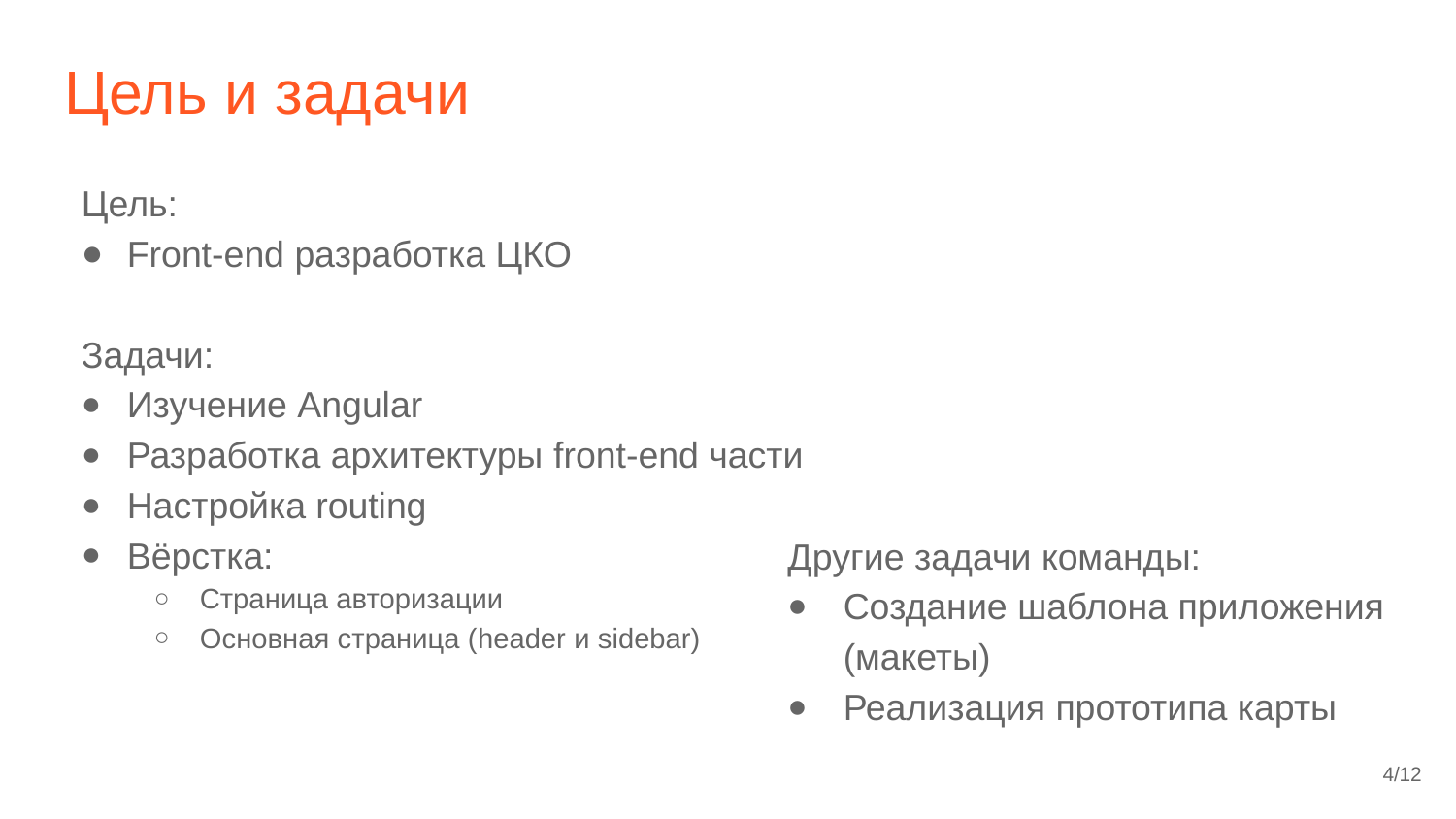

# Цель и задачи
Цель:
Front-end разработка ЦКО

Задачи:
Изучение Angular
Разработка архитектуры front-end части
Настройка routing
Вёрстка:
Страница авторизации
Основная страница (header и sidebar)
Другие задачи команды:
Создание шаблона приложения (макеты)
Реализация прототипа карты

4/12